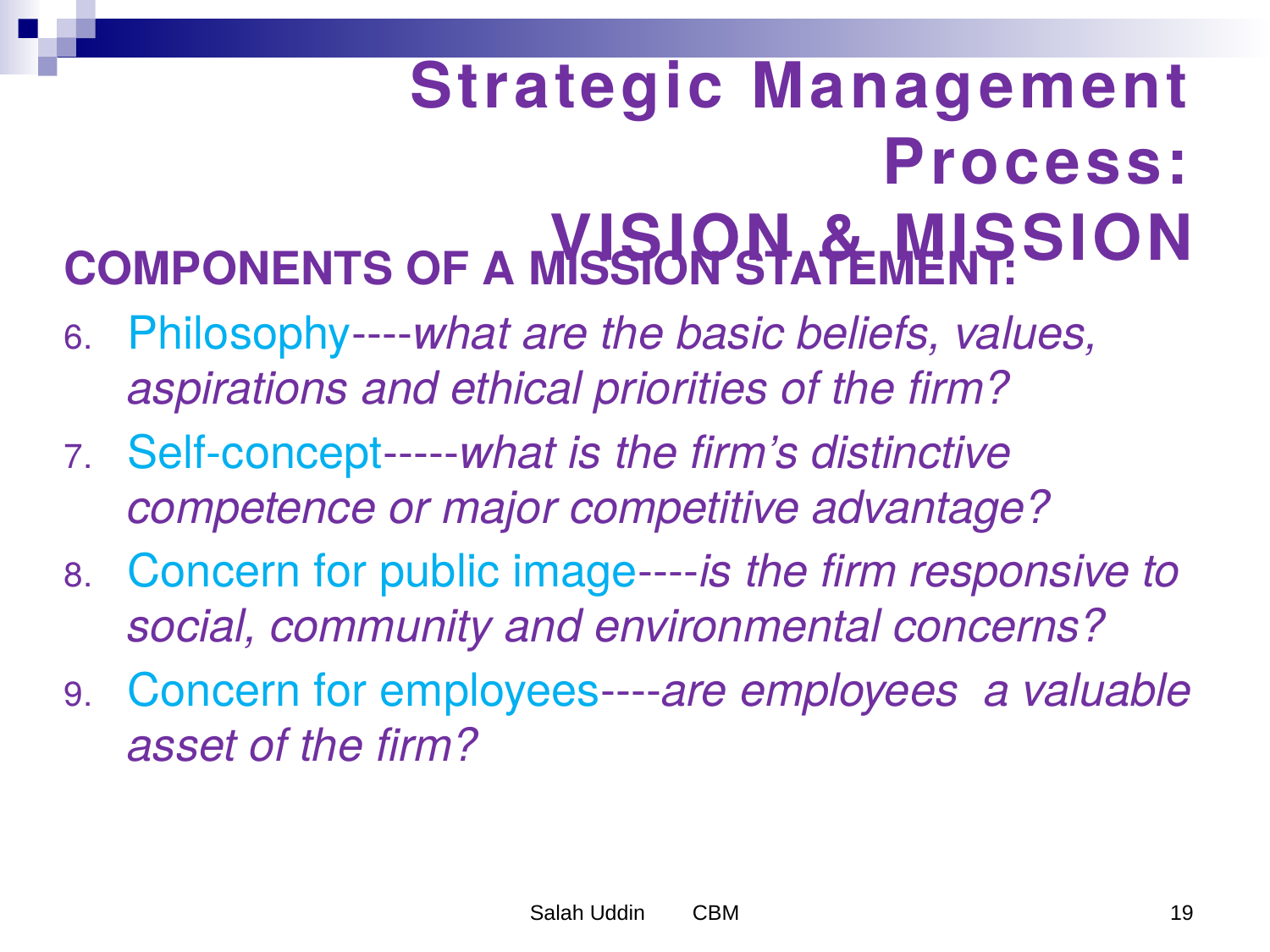

# Strategic Management Process: VISION & MISSION
COMPONENTS OF A MISSION STATEMENT:
Philosophy----what are the basic beliefs, values, aspirations and ethical priorities of the firm?
Self-concept-----what is the firm’s distinctive competence or major competitive advantage?
Concern for public image----is the firm responsive to social, community and environmental concerns?
Concern for employees----are employees  a valuable asset of the firm?

Salah Uddin        CBM
19